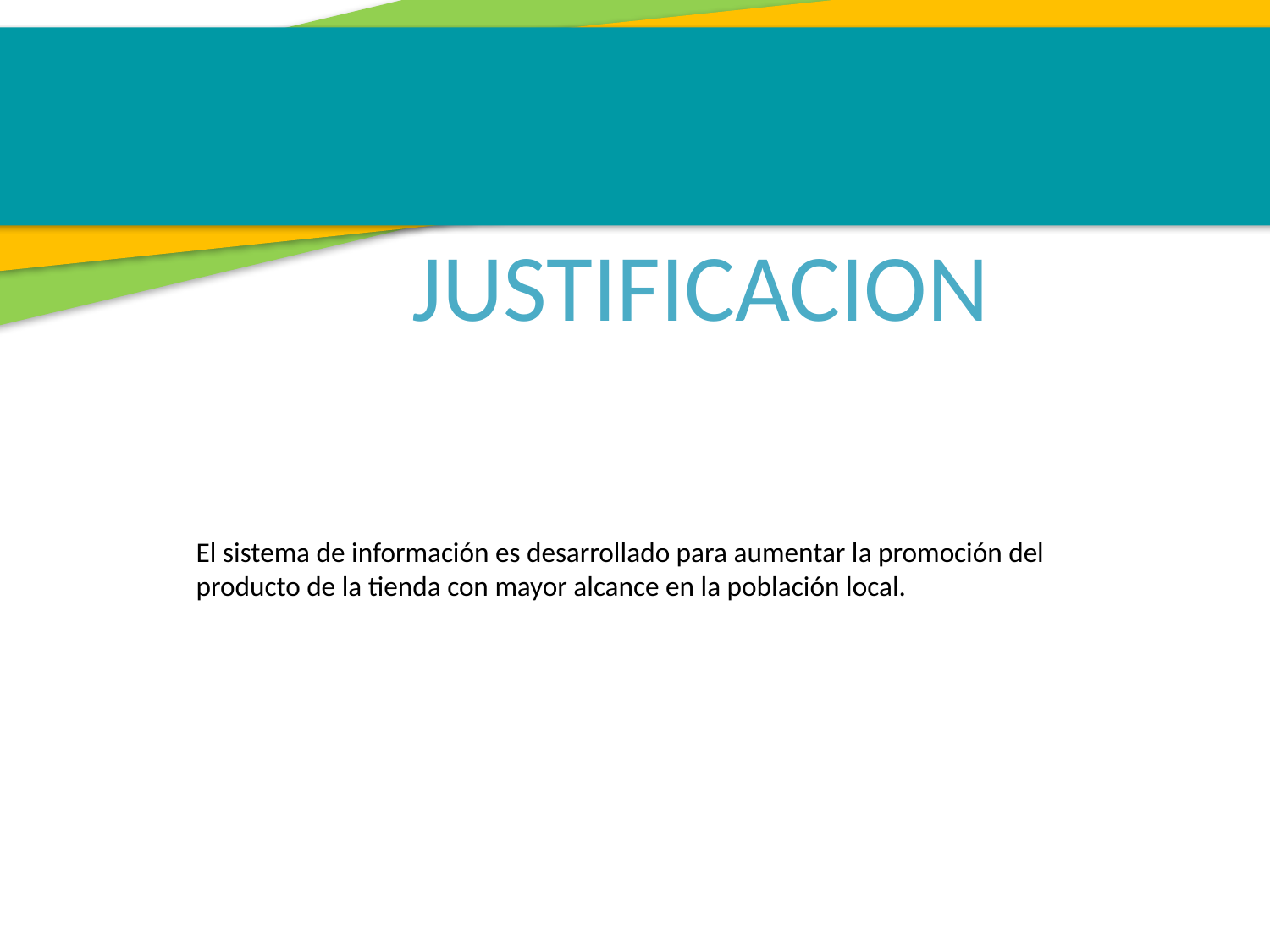

JUSTIFICACION

El sistema de información es desarrollado para aumentar la promoción del producto de la tienda con mayor alcance en la población local.